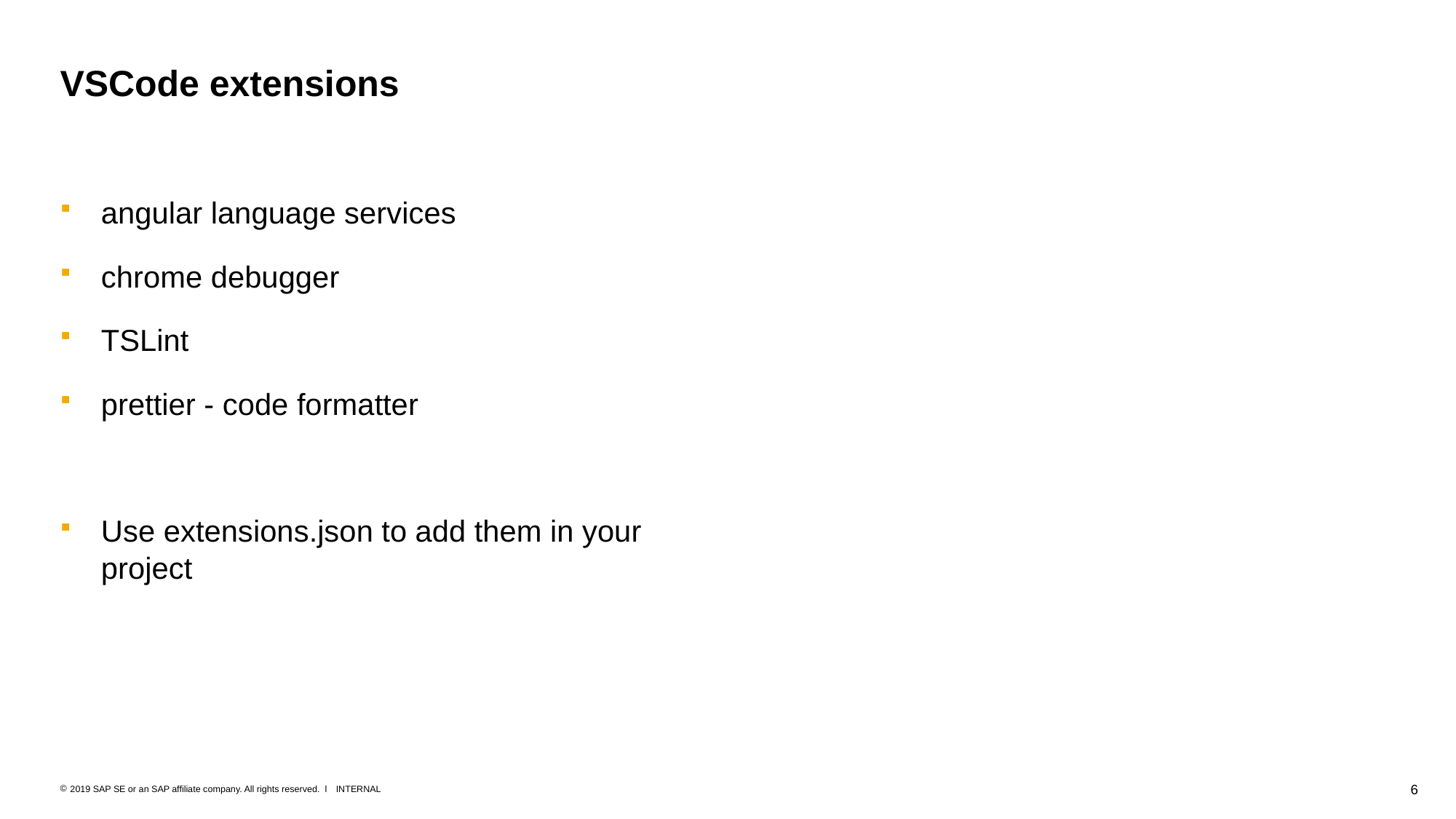

# VSCode extensions
angular language services
chrome debugger
TSLint
prettier - code formatter

Use extensions.json to add them in your project